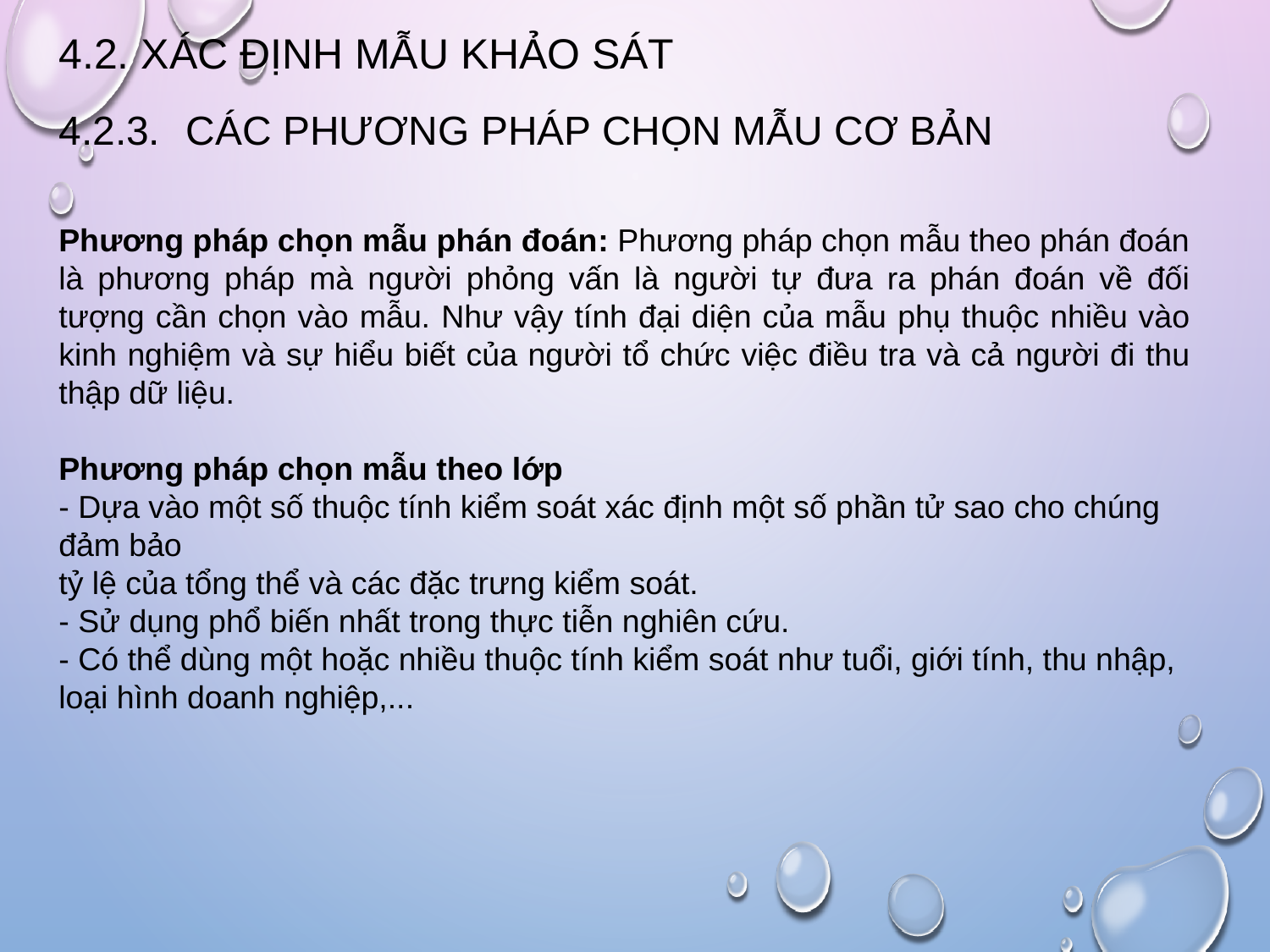

# 4.2. Xác định mẫu khảo sát
4.2.3. 	các phương pháp chọn mẫu cơ bản
Phương pháp chọn mẫu phán đoán: Phương pháp chọn mẫu theo phán đoán là phương pháp mà người phỏng vấn là người tự đưa ra phán đoán về đối tượng cần chọn vào mẫu. Như vậy tính đại diện của mẫu phụ thuộc nhiều vào kinh nghiệm và sự hiểu biết của người tổ chức việc điều tra và cả người đi thu thập dữ liệu.
Phương pháp chọn mẫu theo lớp
- Dựa vào một số thuộc tính kiểm soát xác định một số phần tử sao cho chúng đảm bảo
tỷ lệ của tổng thể và các đặc trưng kiểm soát.
- Sử dụng phổ biến nhất trong thực tiễn nghiên cứu.
- Có thể dùng một hoặc nhiều thuộc tính kiểm soát như tuổi, giới tính, thu nhập, loại hình doanh nghiệp,...